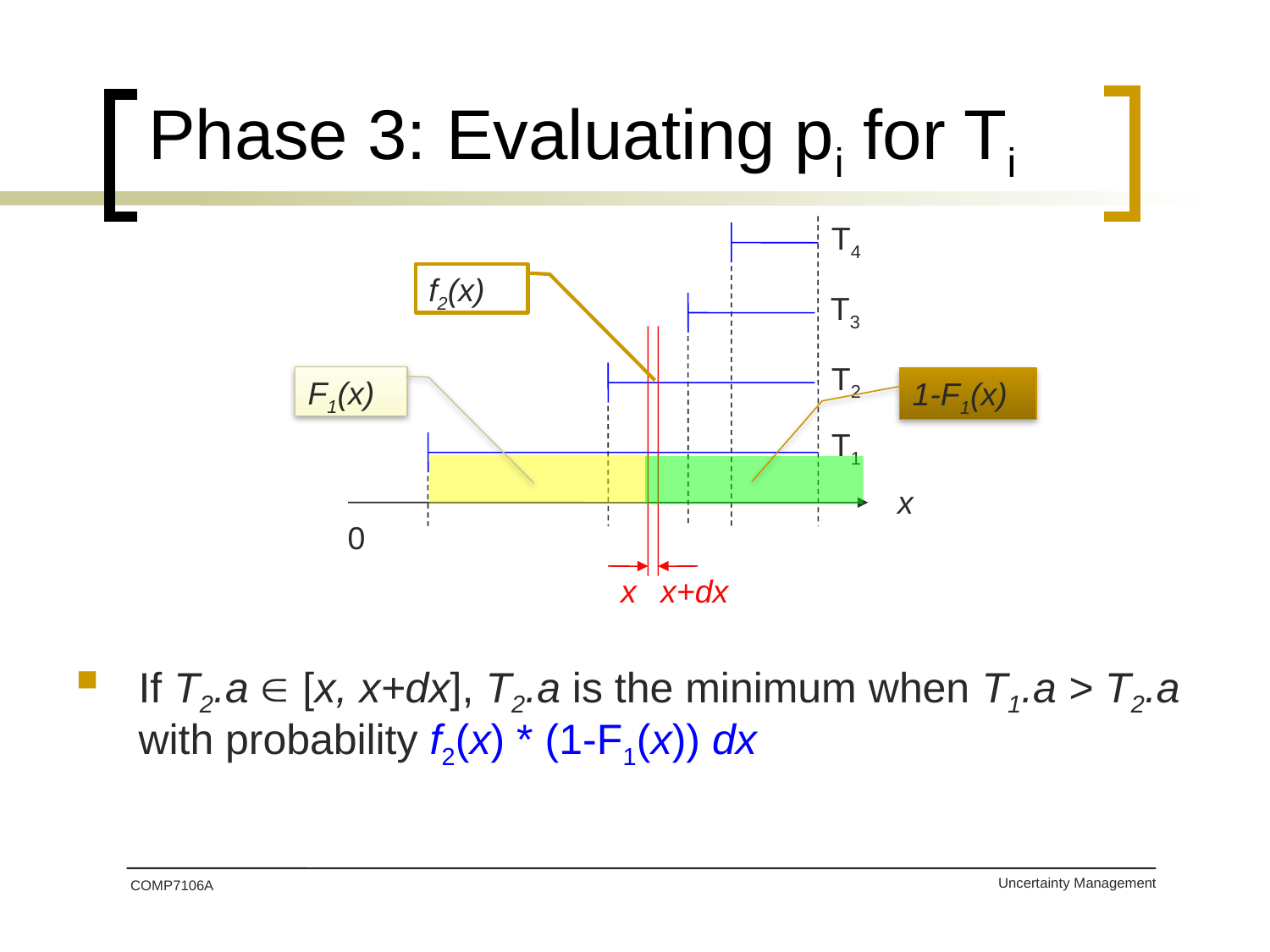

# Phase 3: Evaluating pi for Ti
T4

f2(x)

T3

T2

F1(x)
1-F1(x)

T1

x

0

x
x+dx

If T2.a ∈ [x, x+dx], T2.a is the minimum when T1.a > T2.a with probability f2(x) * (1-F1(x)) dx
COMP7106A